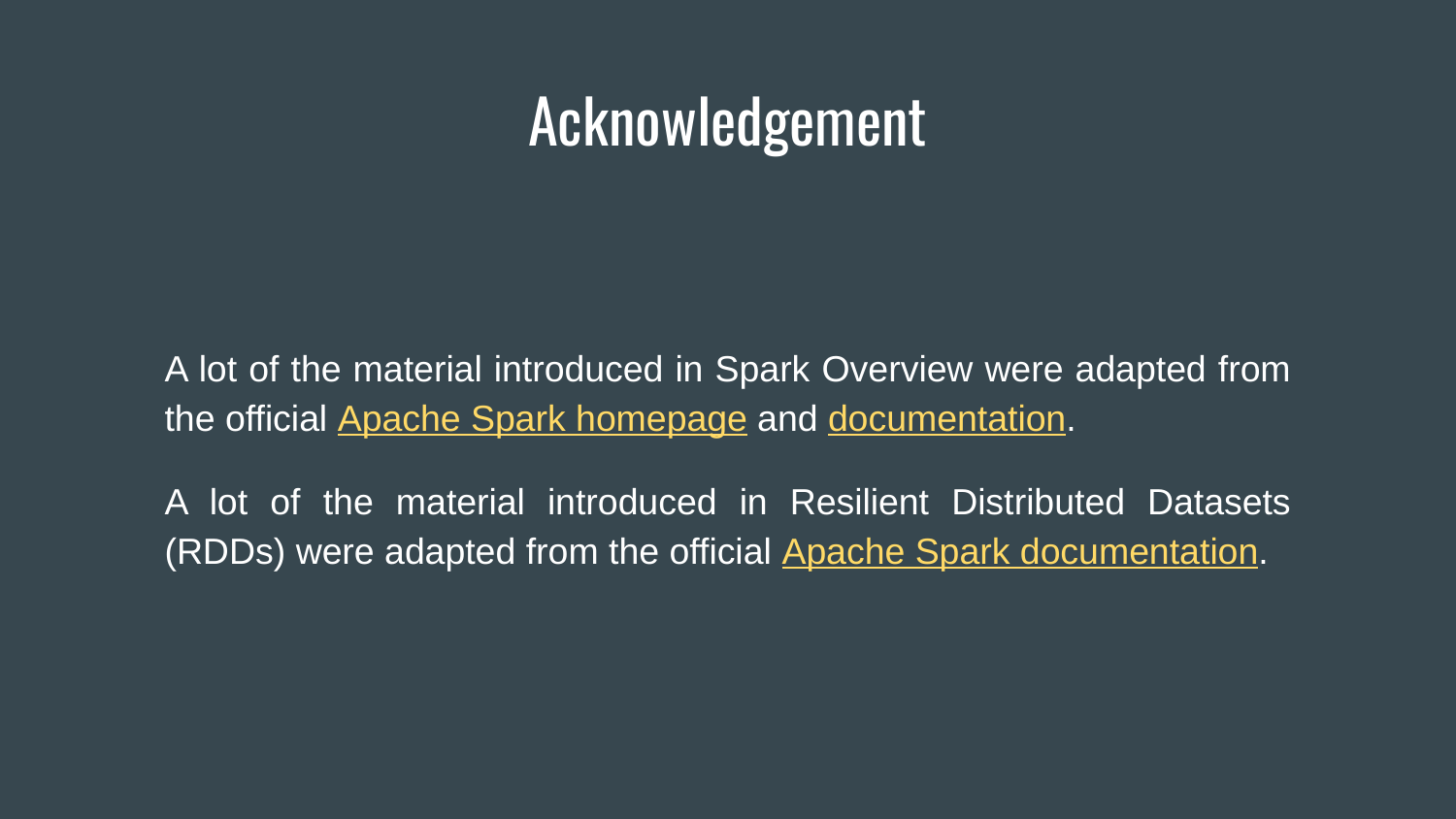

# Acknowledgement
A lot of the material introduced in Spark Overview were adapted from the official Apache Spark homepage and documentation.
A lot of the material introduced in Resilient Distributed Datasets (RDDs) were adapted from the official Apache Spark documentation.